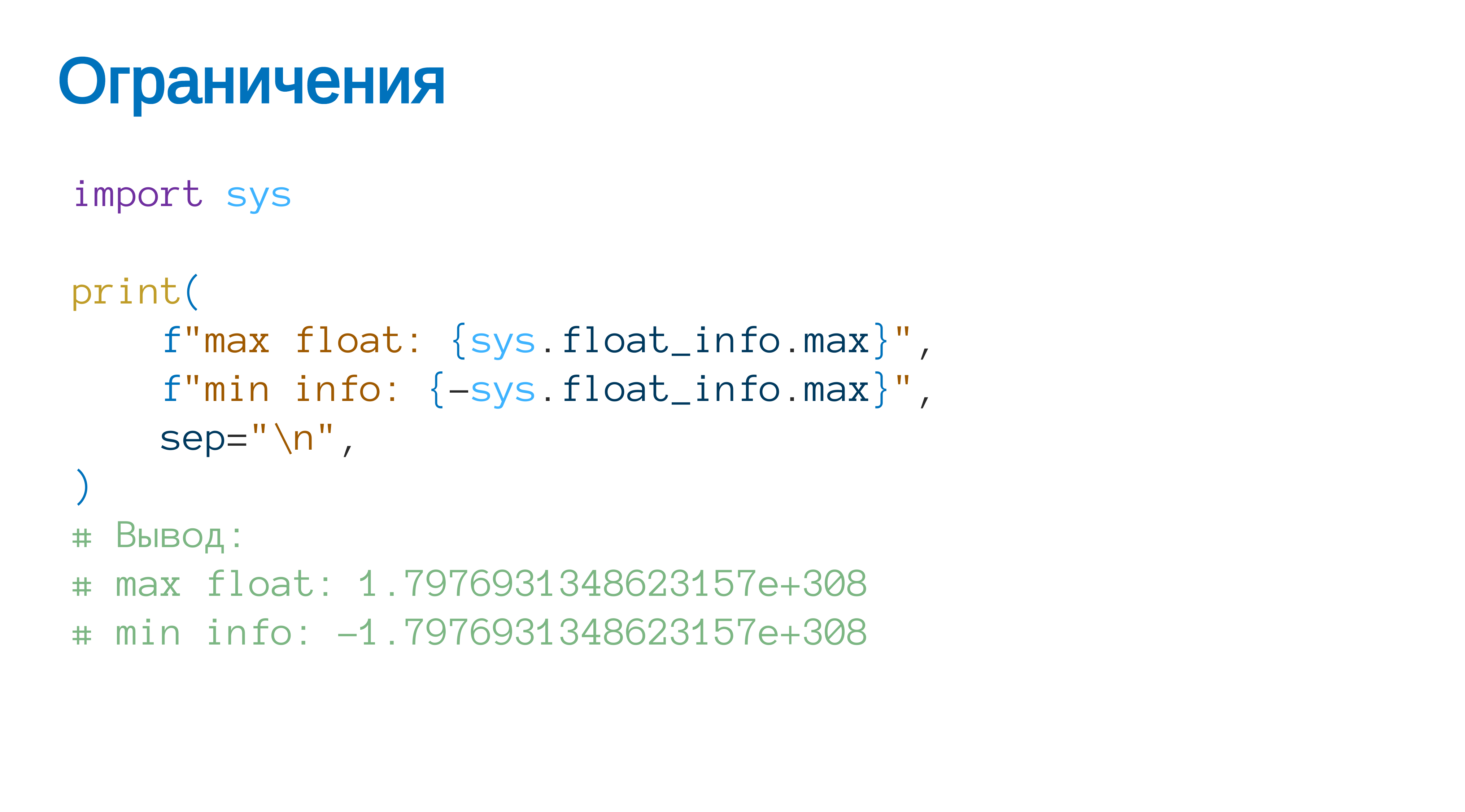

# Ограничения
import sys

print(
    f"max float: {sys.float_info.max}",
    f"min info: {-sys.float_info.max}",
    sep="\n",
)
# Вывод:
# max float: 1.7976931348623157e+308
# min info: -1.7976931348623157e+308
12